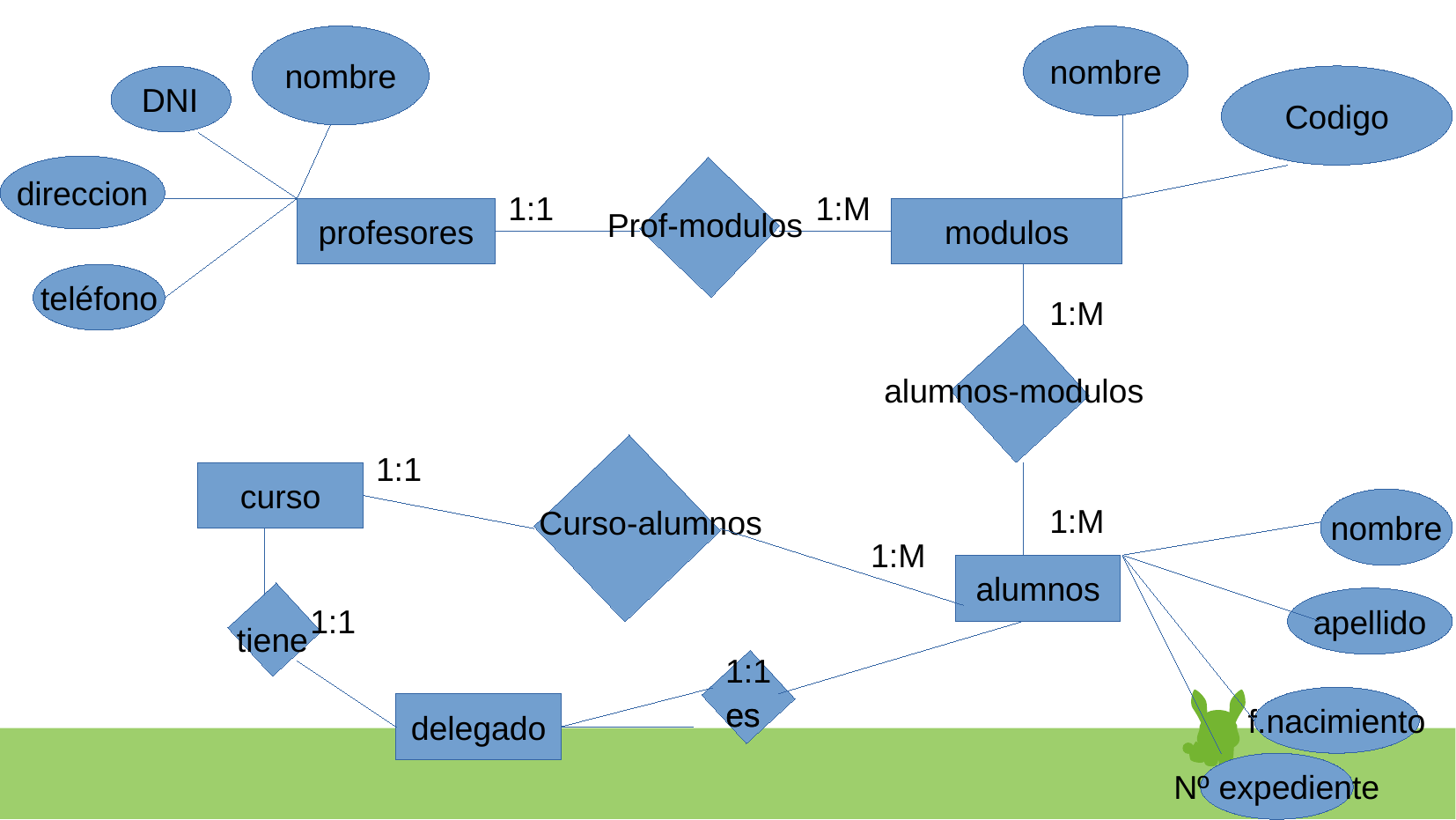

nombre
nombre
DNI
Codigo

direccion

1:1
1:M

profesores
Prof-modulos
modulos

teléfono

1:M

alumnos-modulos
1:1

curso

nombre
1:M

Curso-alumnos

1:M
alumnos

apellido
1:1

tiene

1:1

f.nacimiento

es
es
delegado

Nº expediente